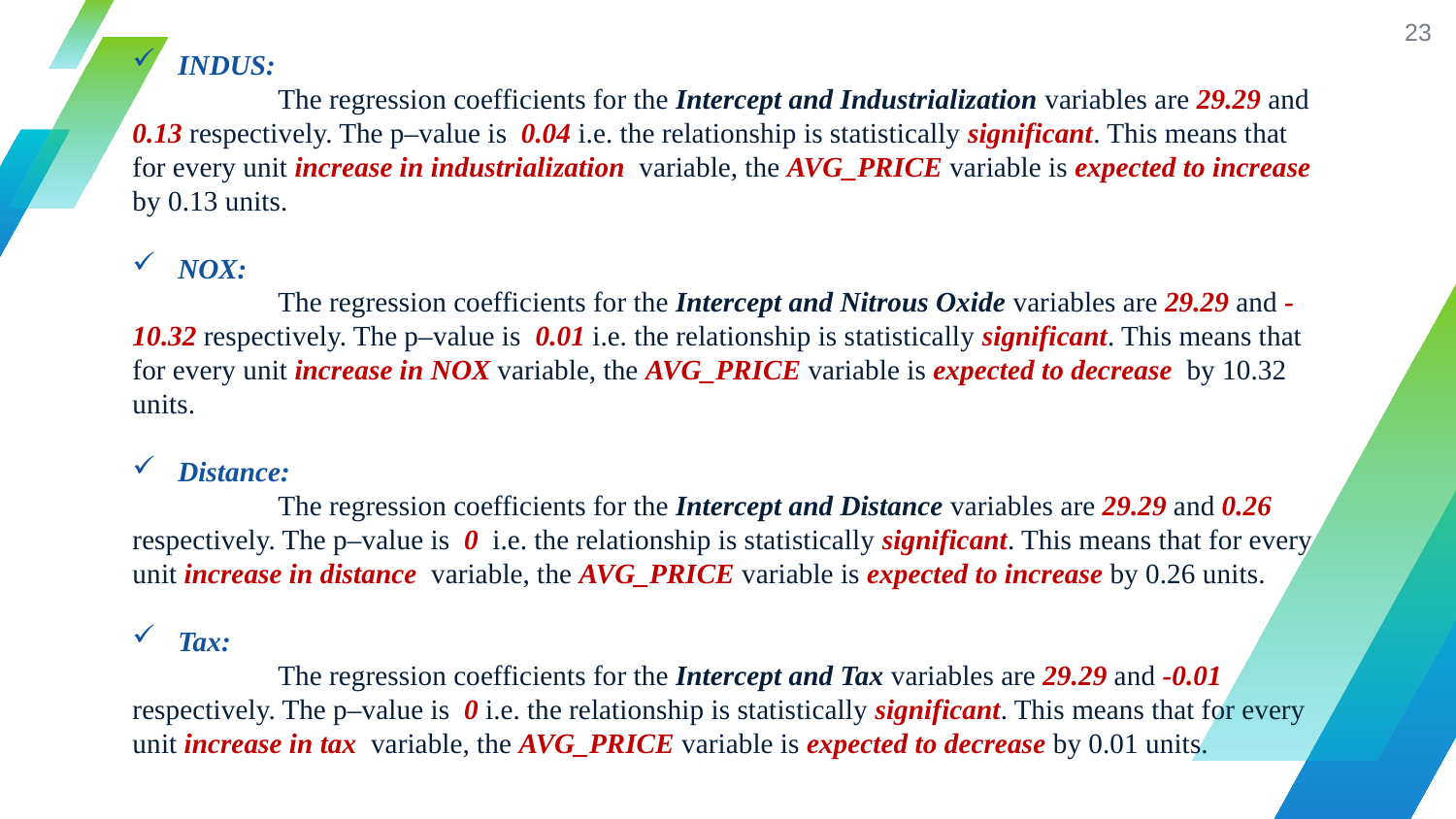

23
INDUS:
	The regression coefficients for the Intercept and Industrialization variables are 29.29 and 0.13 respectively. The p–value is  0.04 i.e. the relationship is statistically significant. This means that for every unit increase in industrialization  variable, the AVG_PRICE variable is expected to increase by 0.13 units.

NOX:
	The regression coefficients for the Intercept and Nitrous Oxide variables are 29.29 and -10.32 respectively. The p–value is  0.01 i.e. the relationship is statistically significant. This means that for every unit increase in NOX variable, the AVG_PRICE variable is expected to decrease  by 10.32 units.

Distance:
	The regression coefficients for the Intercept and Distance variables are 29.29 and 0.26 respectively. The p–value is  0  i.e. the relationship is statistically significant. This means that for every unit increase in distance  variable, the AVG_PRICE variable is expected to increase by 0.26 units.

Tax:
	The regression coefficients for the Intercept and Tax variables are 29.29 and -0.01 respectively. The p–value is  0 i.e. the relationship is statistically significant. This means that for every unit increase in tax  variable, the AVG_PRICE variable is expected to decrease by 0.01 units.